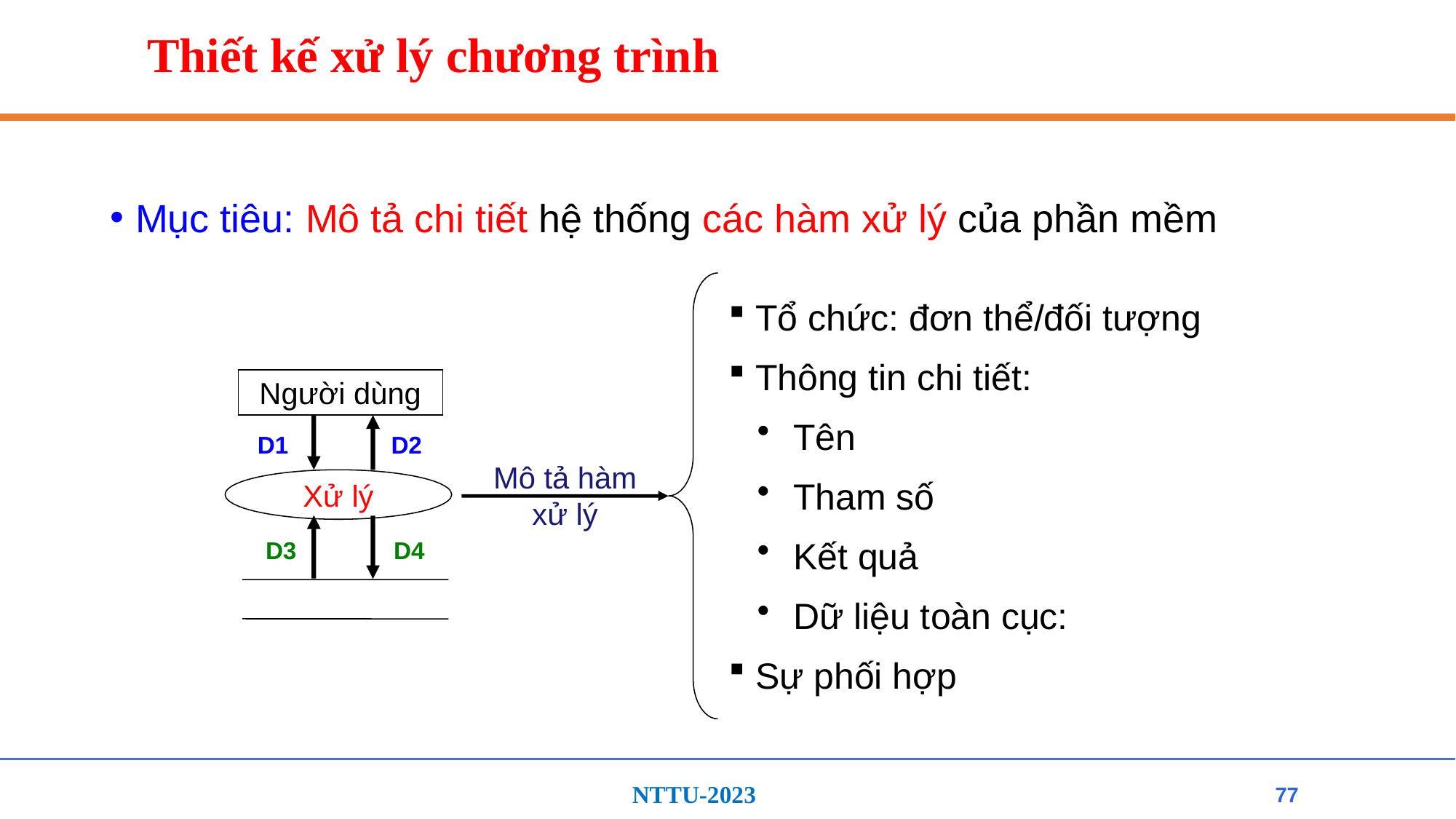

# Thiết kế xử lý chương trình
Mục tiêu: Mô tả chi tiết hệ thống các hàm xử lý của phần mềm

 Tổ chức: đơn thể/đối tượng
 Thông tin chi tiết:
 Tên
 Tham số
 Kết quả
 Dữ liệu toàn cục:
 Sự phối hợp
Người dùng

D1
D2
Xử lý

D3
D4

Mô tả hàm xử lý

77